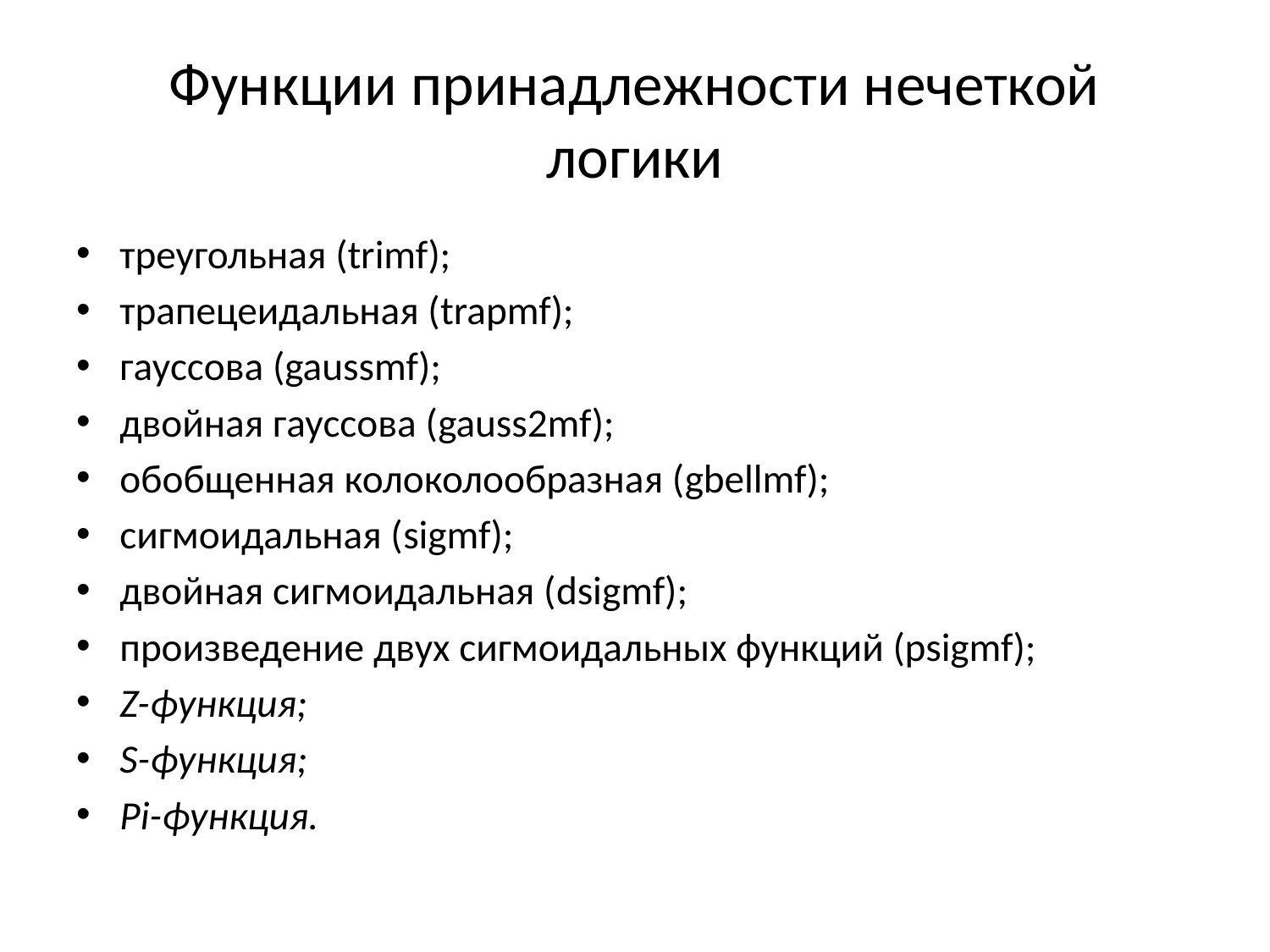

# Функции принадлежности нечеткой логики
треугольная (trimf);
трапецеидальная (trapmf);
гауссова (gaussmf);
двойная гауссова (gauss2mf);
обобщенная колоколообразная (gbellmf);
сигмоидальная (sigmf);
двойная сигмоидальная (dsigmf);
произведение двух сигмоидальных функций (psigmf);
Z-функция;
S-функция;
Pi-функция.